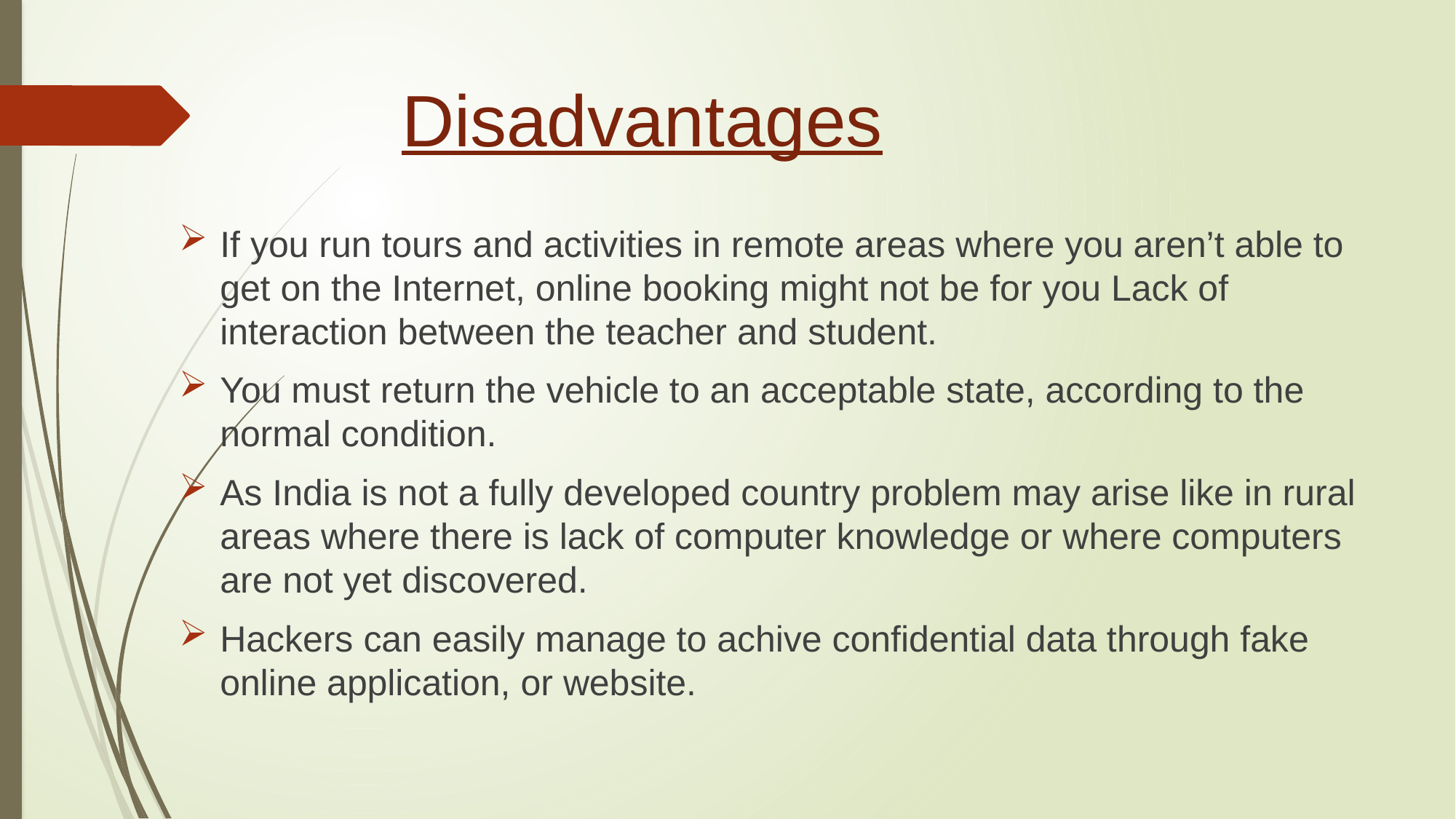

# Disadvantages
If you run tours and activities in remote areas where you aren’t able to get on the Internet, online booking might not be for you Lack of interaction between the teacher and student.
You must return the vehicle to an acceptable state, according to the normal condition.
As India is not a fully developed country problem may arise like in rural areas where there is lack of computer knowledge or where computers are not yet discovered.
Hackers can easily manage to achive confidential data through fake online application, or website.